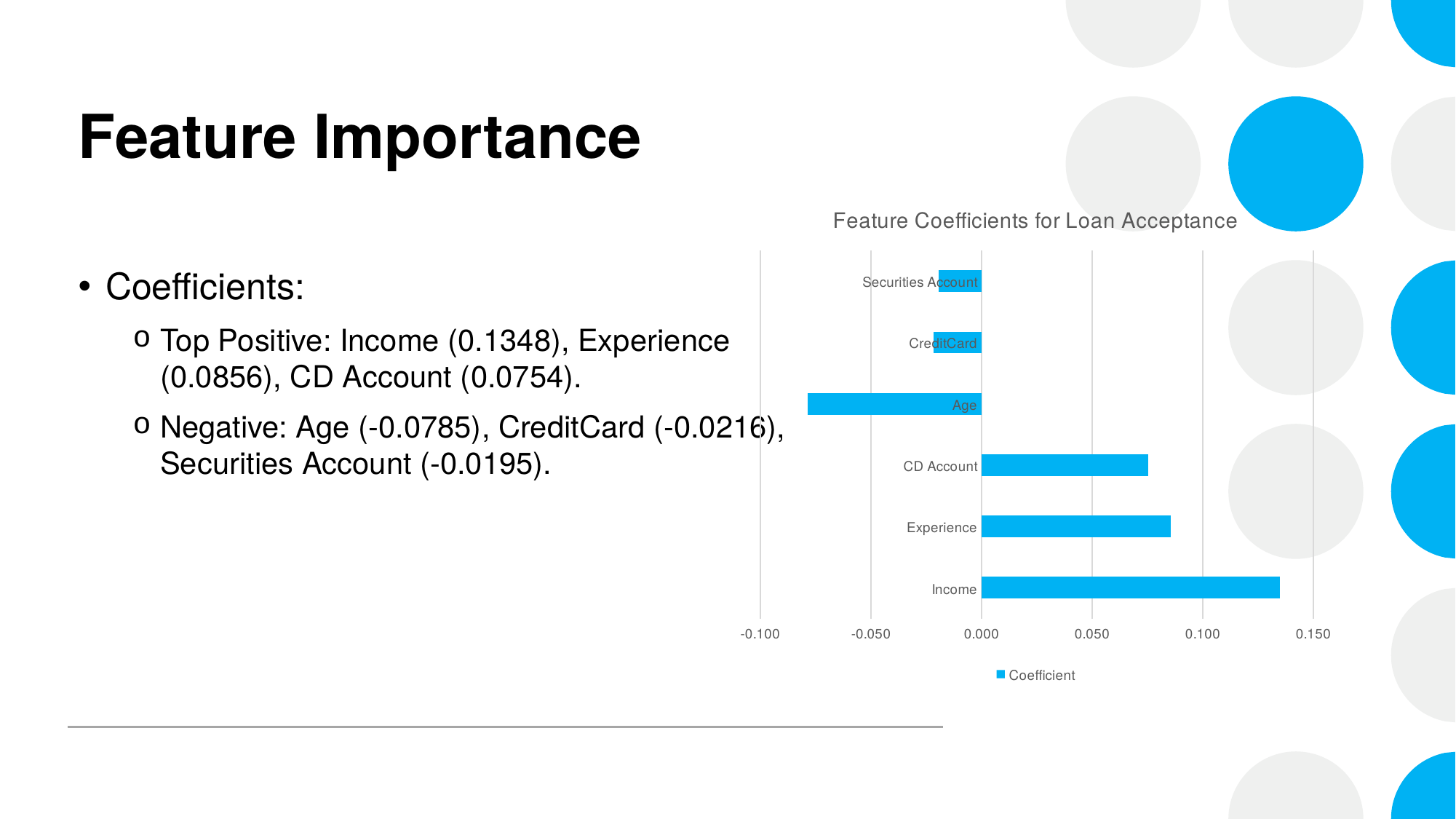

# Feature Importance

### Chart: Feature Coefficients for Loan Acceptance

| Category | Coefficient |
|---|---|
| Income | 0.1348 |
| Experience | 0.0856 |
| CD Account | 0.0754 |
| Age | -0.0785 |
| CreditCard | -0.0216 |
| Securities Account | -0.0195 |
Coefficients:
Top Positive: Income (0.1348), Experience (0.0856), CD Account (0.0754).
Negative: Age (-0.0785), CreditCard (-0.0216), Securities Account (-0.0195).